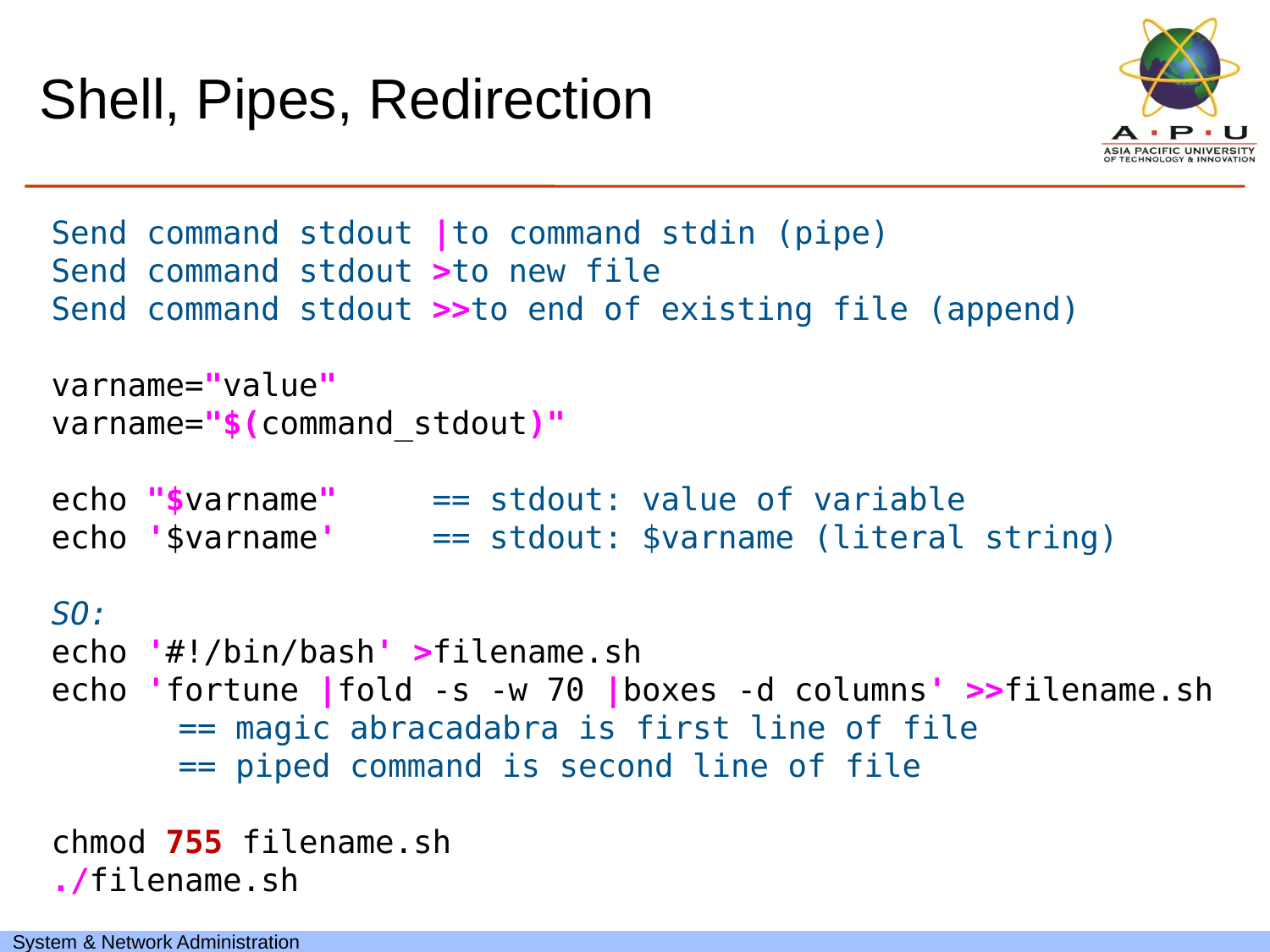

# Shell, Pipes, Redirection
Send command stdout |to command stdin (pipe)
Send command stdout >to new file
Send command stdout >>to end of existing file (append)

varname="value"
varname="$(command_stdout)"

echo "$varname"	== stdout: value of variable
echo '$varname'	== stdout: $varname (literal string)

SO:
echo '#!/bin/bash' >filename.sh
echo 'fortune |fold -s -w 70 |boxes -d columns' >>filename.sh	== magic abracadabra is first line of file
	== piped command is second line of file

chmod 755 filename.sh
./filename.sh